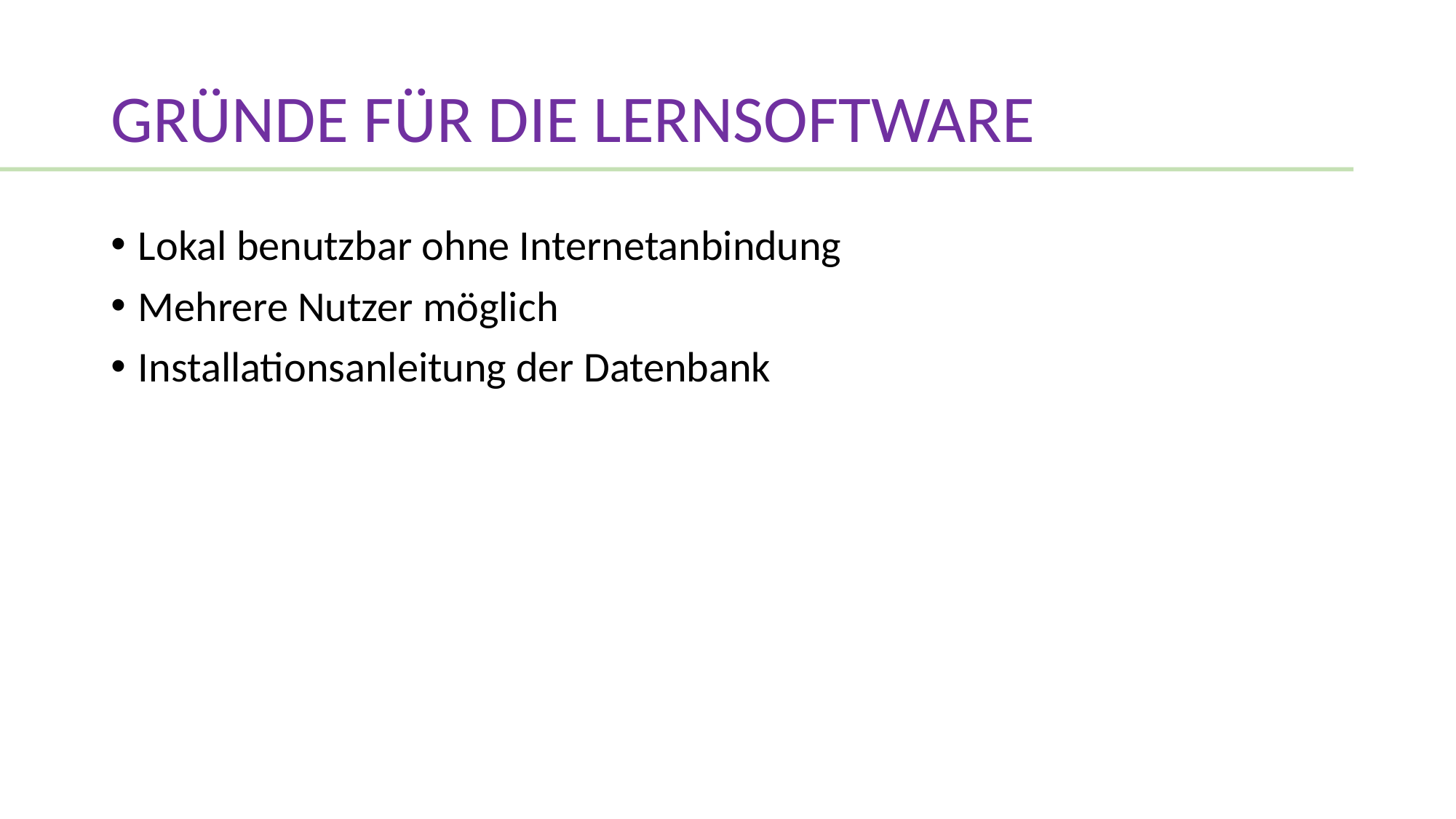

# GRÜNDE FÜR DIE LERNSOFTWARE
Lokal benutzbar ohne Internetanbindung
Mehrere Nutzer möglich
Installationsanleitung der Datenbank